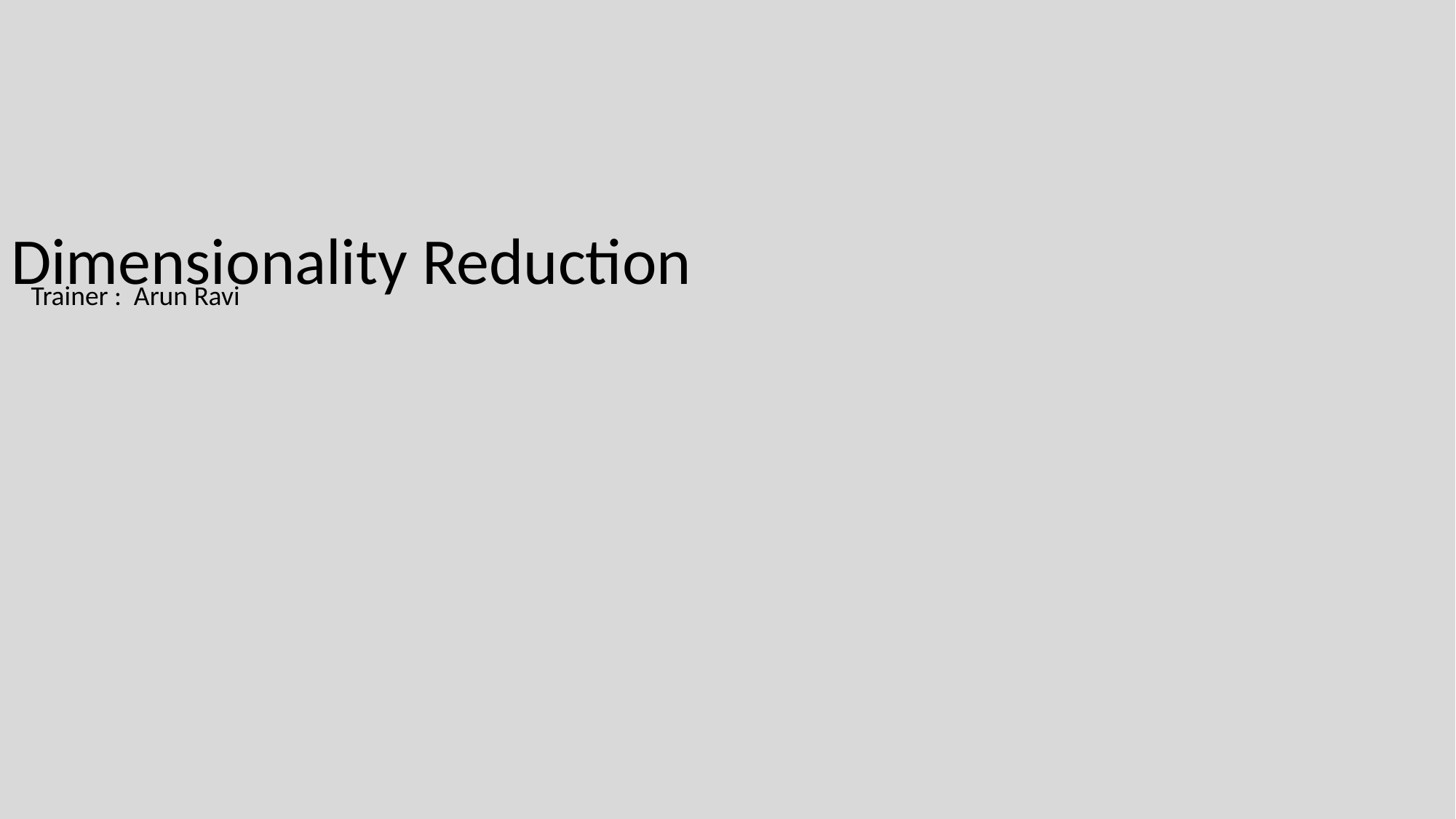

# Dimensionality Reduction
Trainer :  Arun Ravi